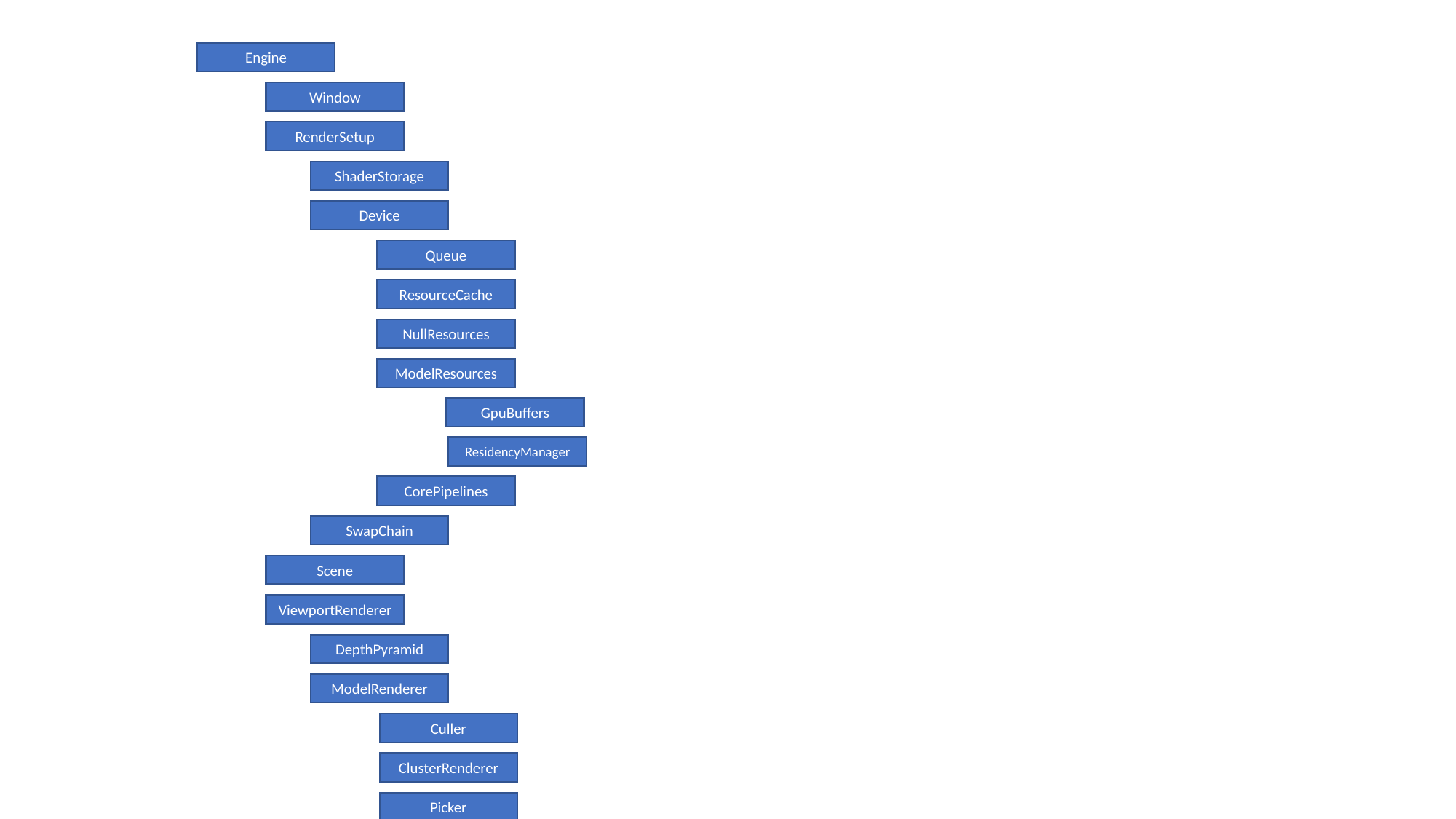

Engine
Window
RenderSetup
ShaderStorage
Device
Queue
ResourceCache
NullResources
ModelResources
GpuBuffers
ResidencyManager
CorePipelines
SwapChain
Scene
ViewportRenderer
DepthPyramid
ModelRenderer
Culler
ClusterRenderer
Picker
RenderOutline
GBuffer
ModelTransparentRenderer
ShadowRenderer
RenderCubemap
Postprocess
ImguiRenderer
DebugView
LogWindow
InputManager
DebugMenu
CameraInput